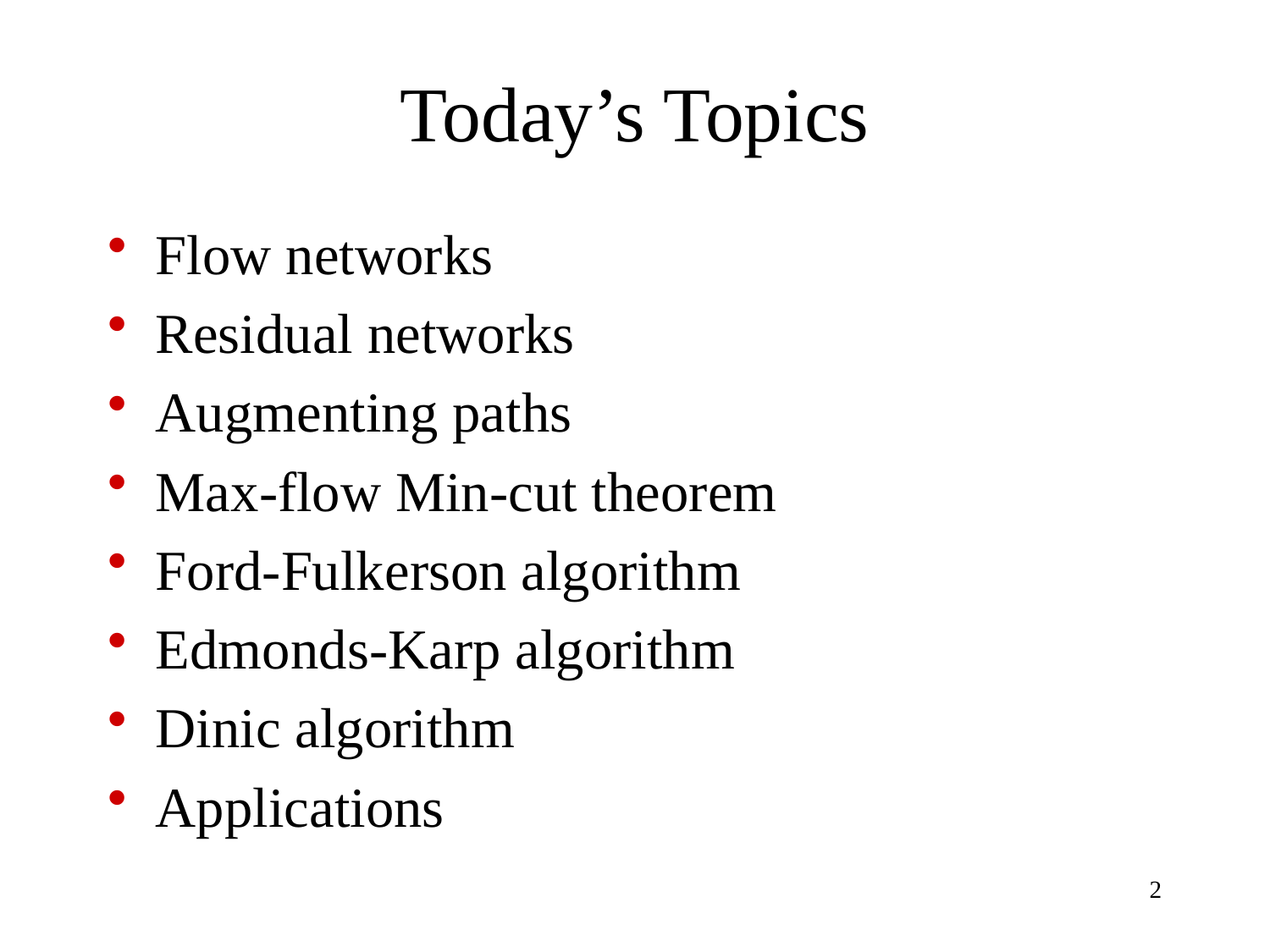

# Today’s Topics
Flow networks
Residual networks
Augmenting paths
Max-flow Min-cut theorem
Ford-Fulkerson algorithm
Edmonds-Karp algorithm
Dinic algorithm
Applications
2